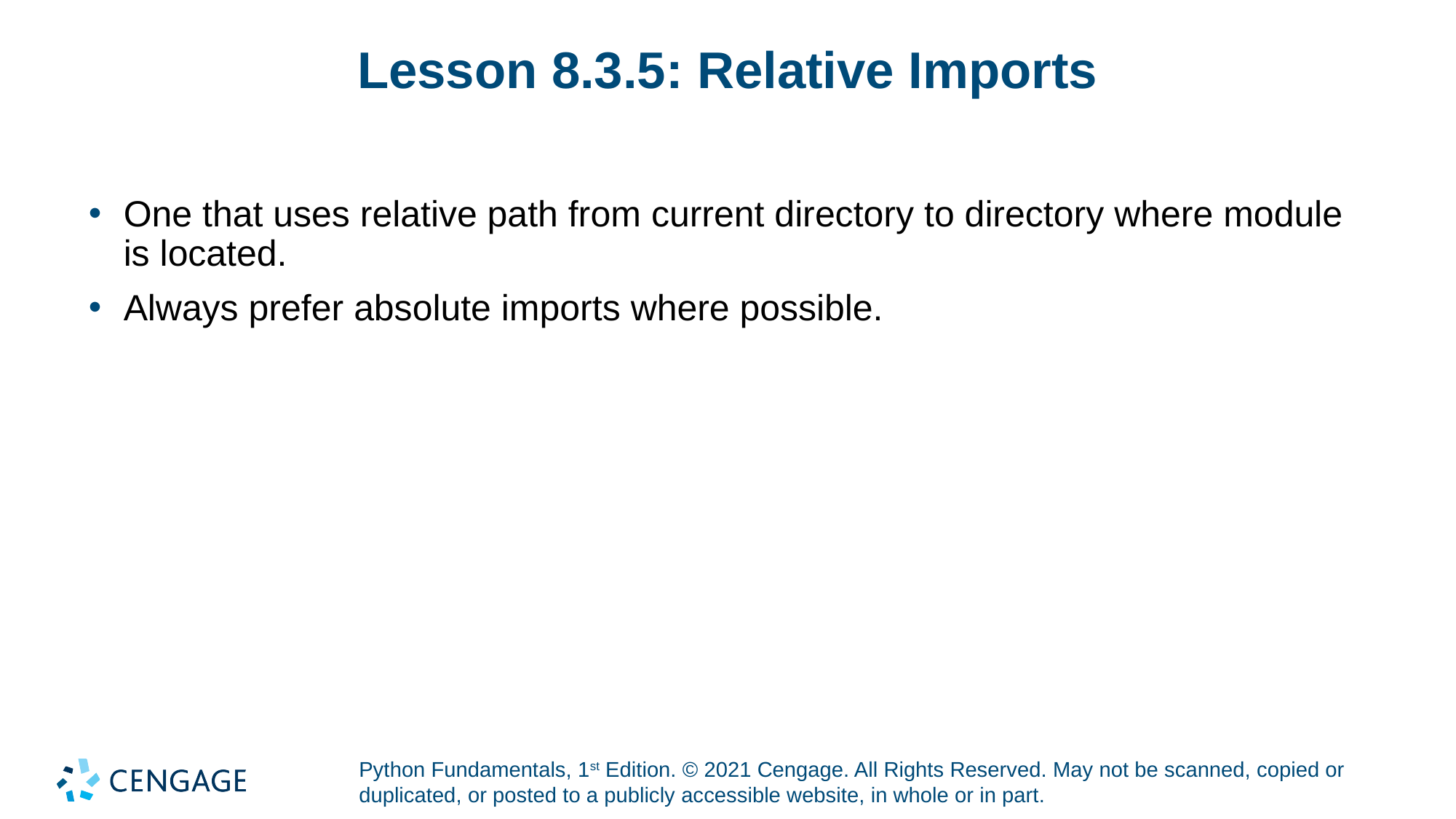

# Lesson 8.3.5: Relative Imports
One that uses relative path from current directory to directory where module is located.
Always prefer absolute imports where possible.